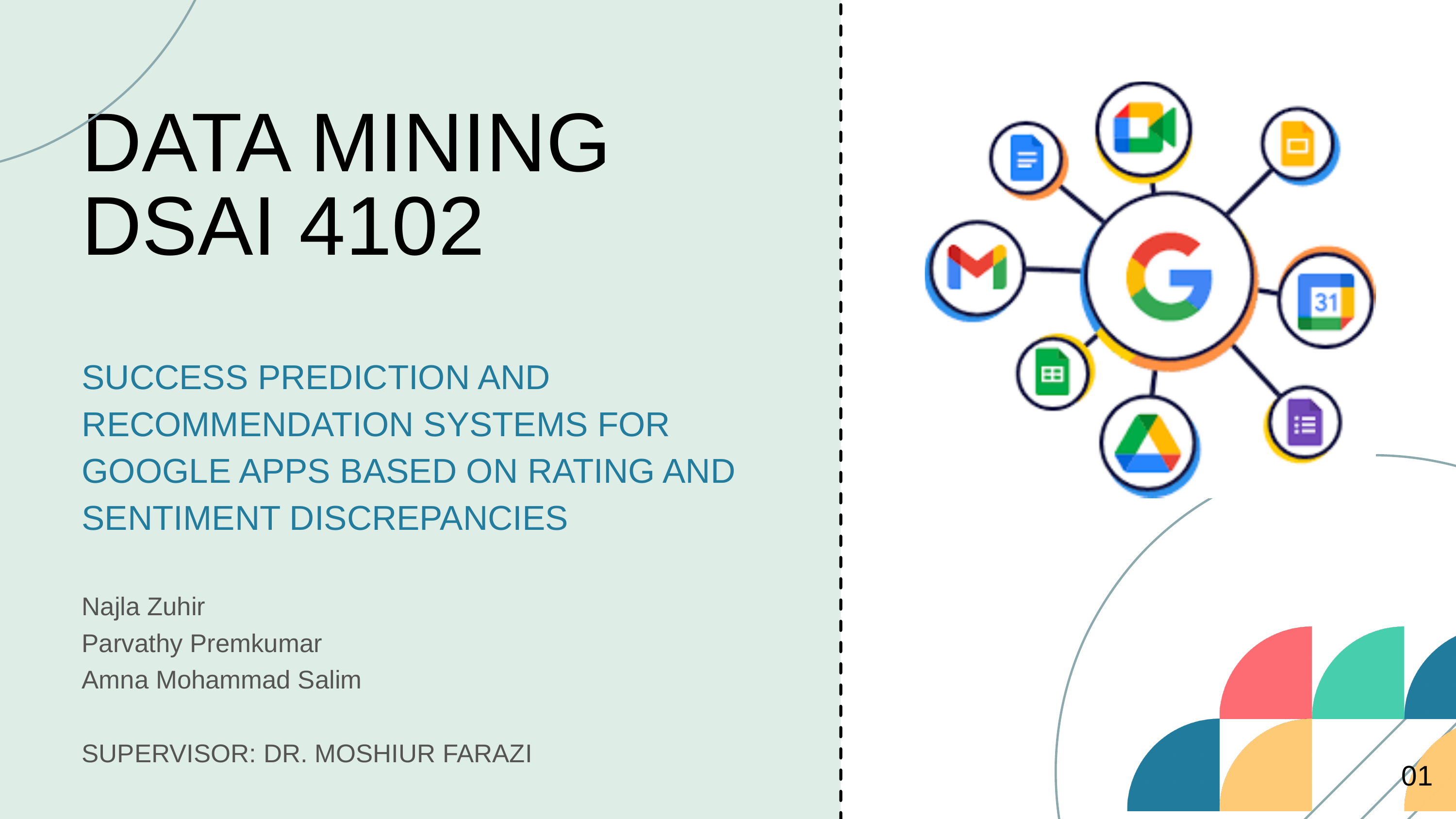

DATA MINING  DSAI 4102

SUCCESS PREDICTION AND RECOMMENDATION SYSTEMS FOR GOOGLE APPS BASED ON RATING AND SENTIMENT DISCREPANCIES

Najla Zuhir
Parvathy Premkumar
Amna Mohammad Salim

SUPERVISOR: DR. MOSHIUR FARAZI

01